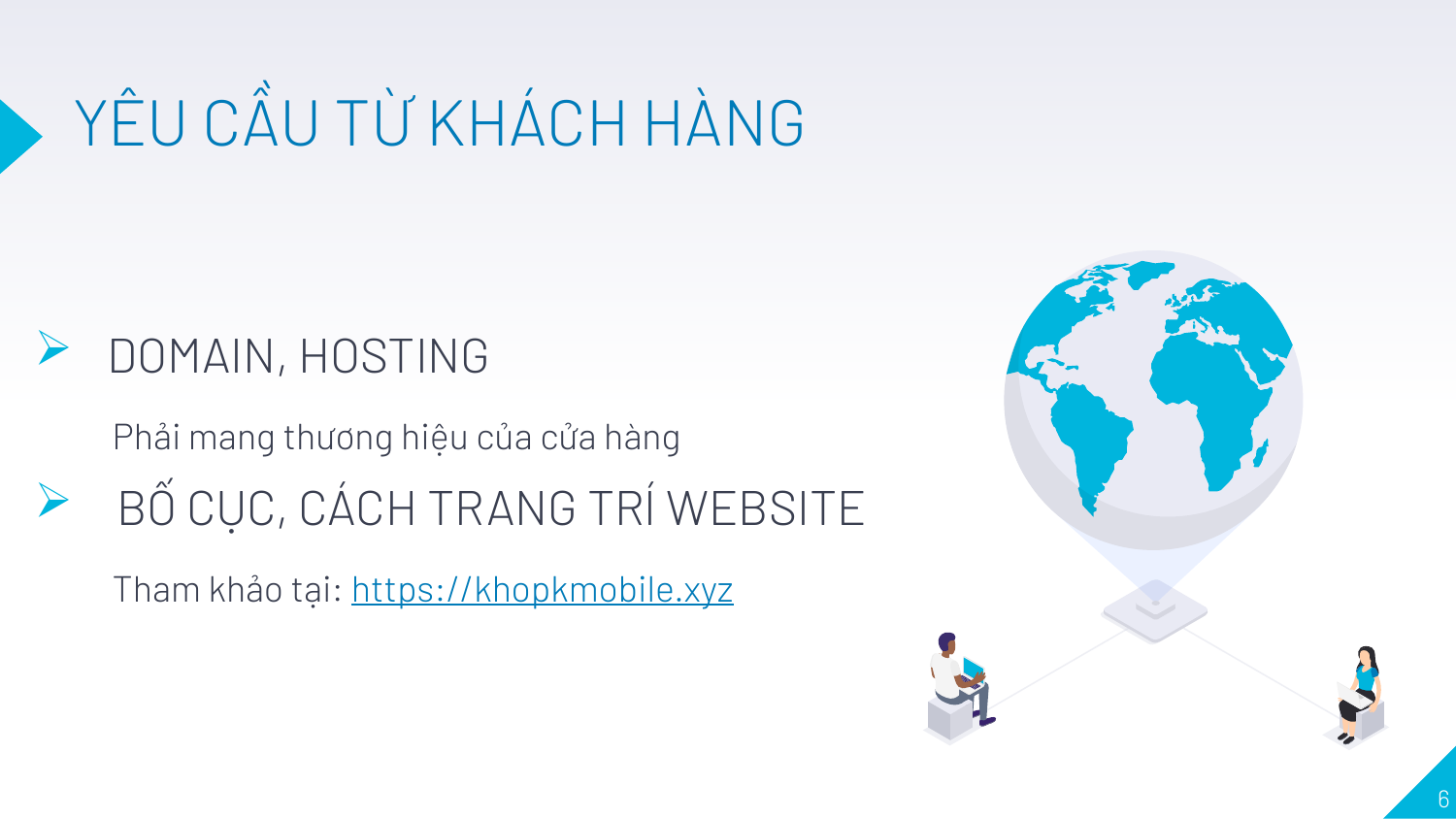

# YÊU CẦU TỪ KHÁCH HÀNG

DOMAIN, HOSTING
        Phải mang thương hiệu của cửa hàng
BỐ CỤC, CÁCH TRANG TRÍ WEBSITE
        Tham khảo tại: https://khopkmobile.xyz

6